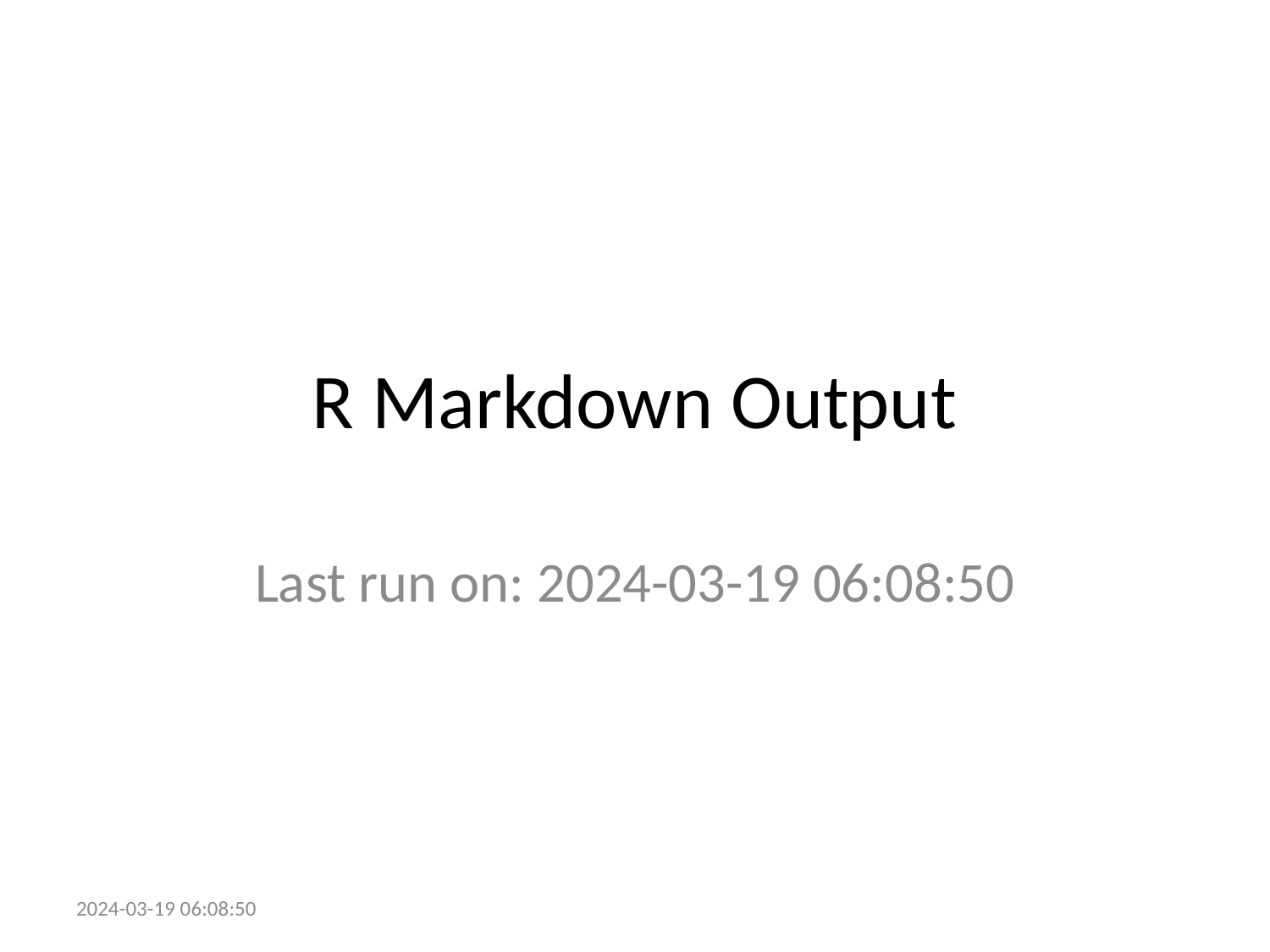

# R Markdown Output
Last run on: 2024-03-19 06:08:50
2024-03-19 06:08:50